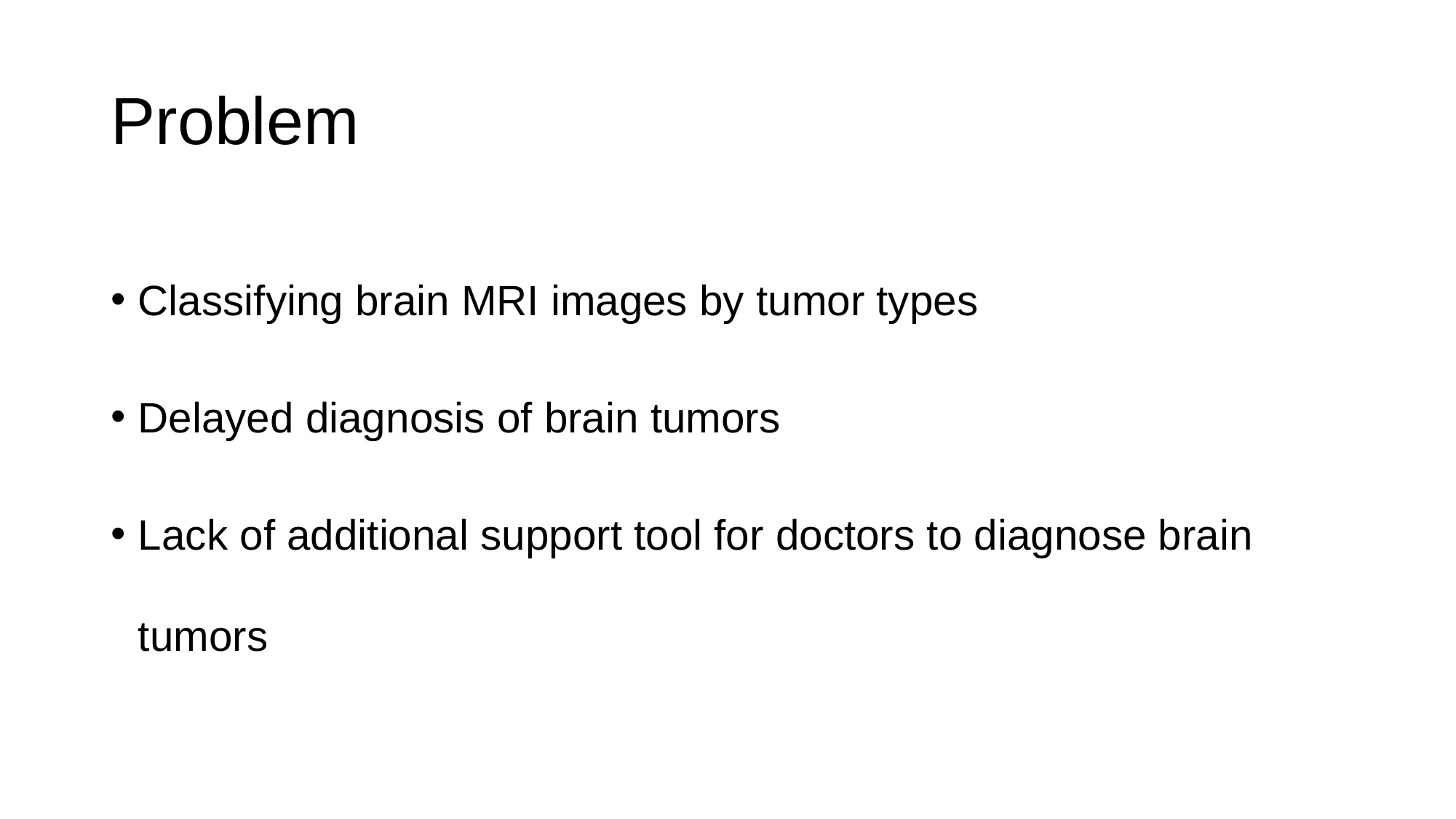

# Problem
Classifying brain MRI images by tumor types
Delayed diagnosis of brain tumors
Lack of additional support tool for doctors to diagnose brain tumors